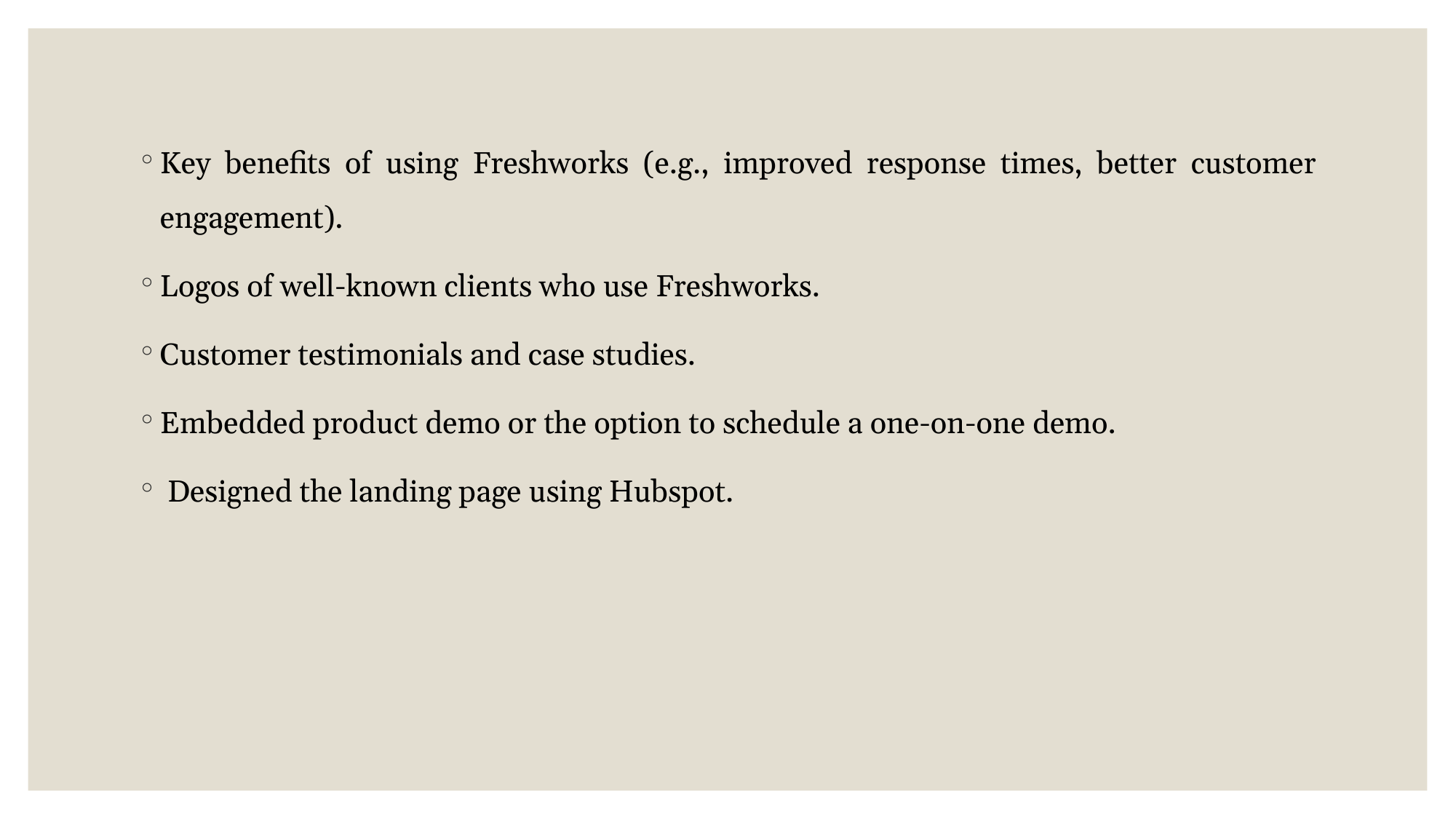

#
Key benefits of using Freshworks (e.g., improved response times, better customer engagement).
Logos of well-known clients who use Freshworks.
Customer testimonials and case studies.
Embedded product demo or the option to schedule a one-on-one demo.
 Designed the landing page using Hubspot.